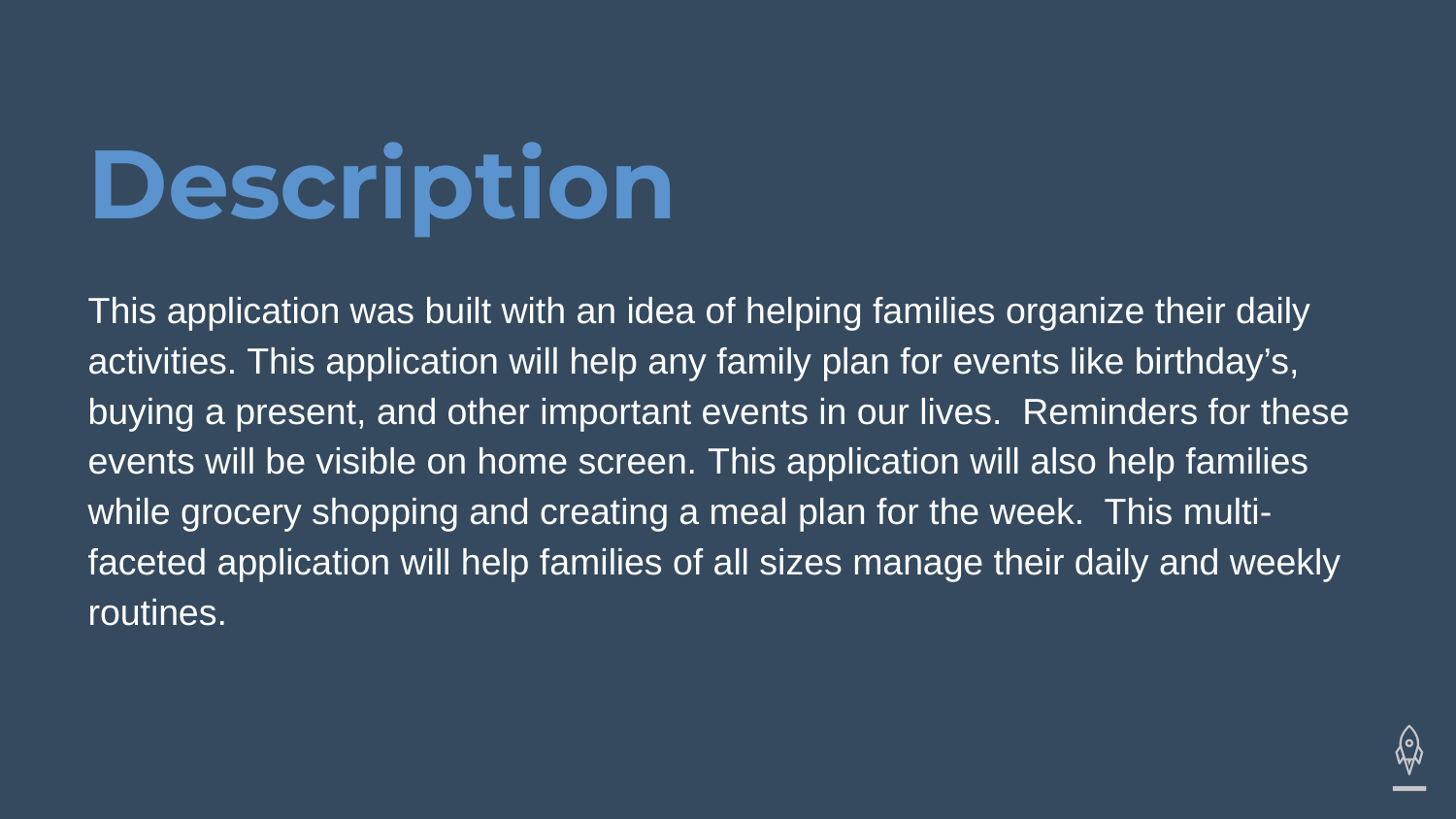

# Description
This application was built with an idea of helping families organize their daily activities. This application will help any family plan for events like birthday’s, buying a present, and other important events in our lives.  Reminders for these events will be visible on home screen. This application will also help families while grocery shopping and creating a meal plan for the week.  This multi-faceted application will help families of all sizes manage their daily and weekly routines.